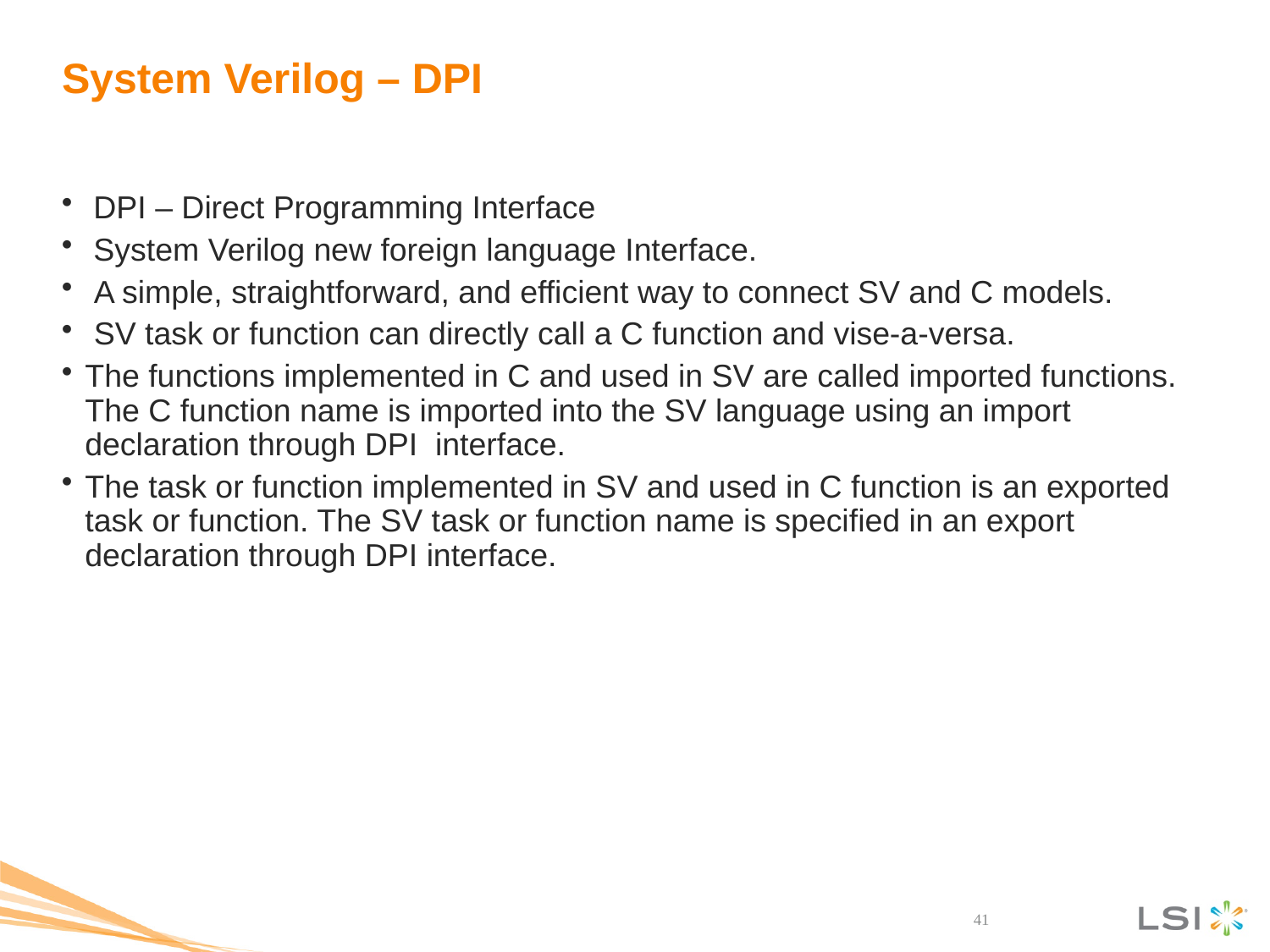

# System Verilog – DPI

DPI – Direct Programming Interface
System Verilog new foreign language Interface.
 A simple, straightforward, and efficient way to connect SV and C models.
 SV task or function can directly call a C function and vise-a-versa.
The functions implemented in C and used in SV are called imported functions. The C function name is imported into the SV language using an import declaration through DPI  interface.
The task or function implemented in SV and used in C function is an exported task or function. The SV task or function name is specified in an export declaration through DPI interface.